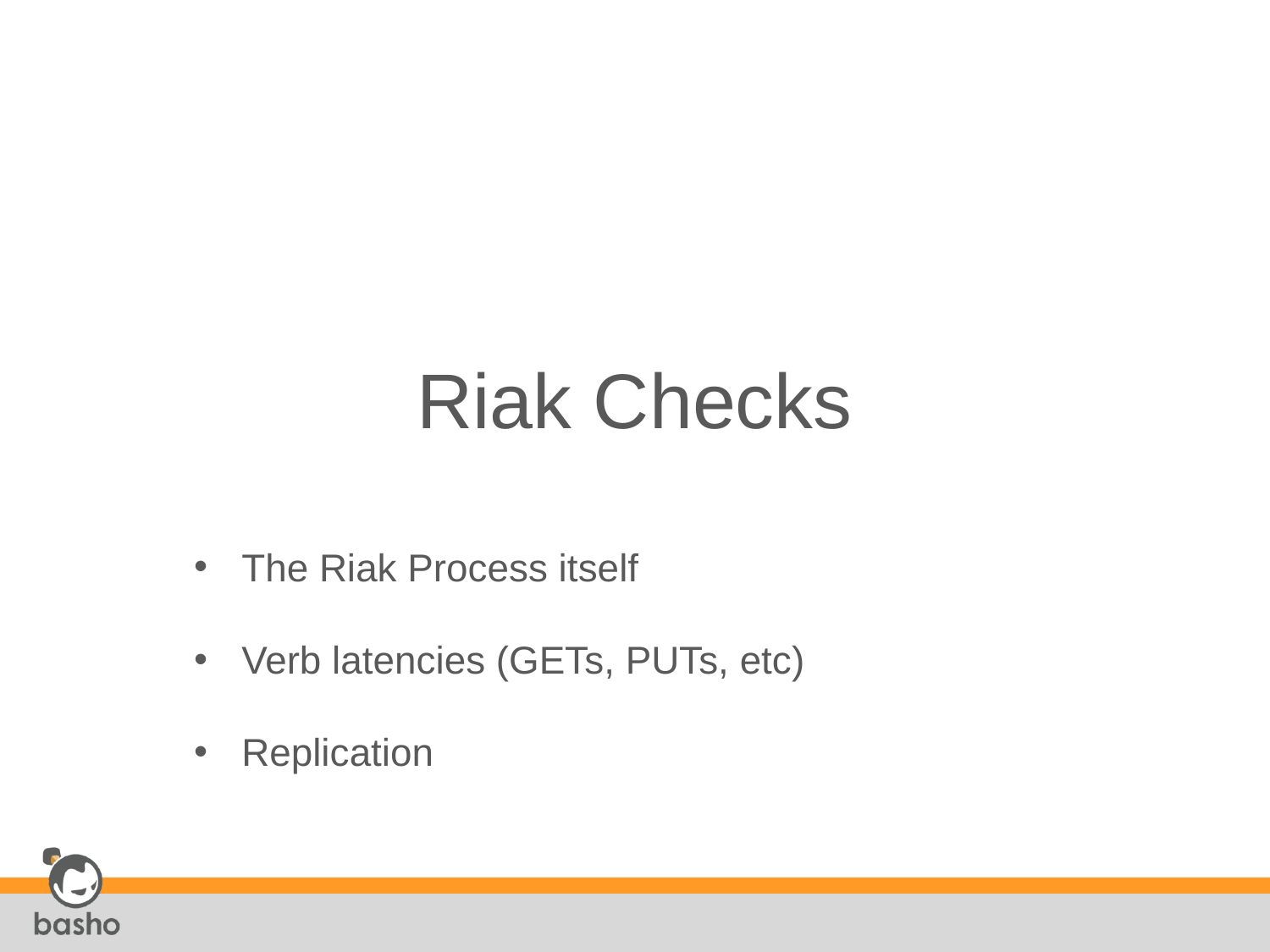

# Riak Checks
The Riak Process itself
Verb latencies (GETs, PUTs, etc)
Replication